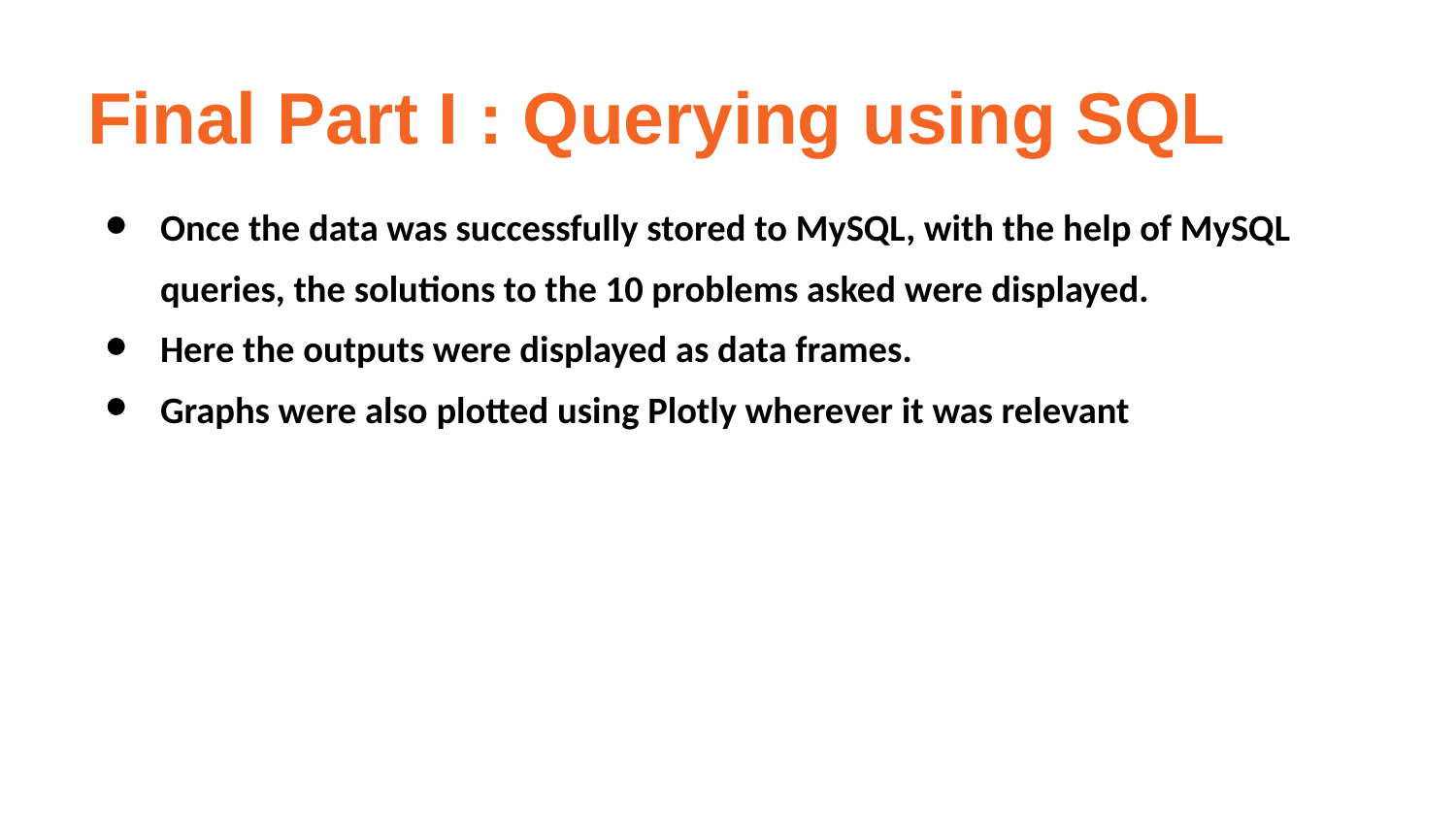

Final Part I : Querying using SQL
Once the data was successfully stored to MySQL, with the help of MySQL queries, the solutions to the 10 problems asked were displayed.
Here the outputs were displayed as data frames.
Graphs were also plotted using Plotly wherever it was relevant